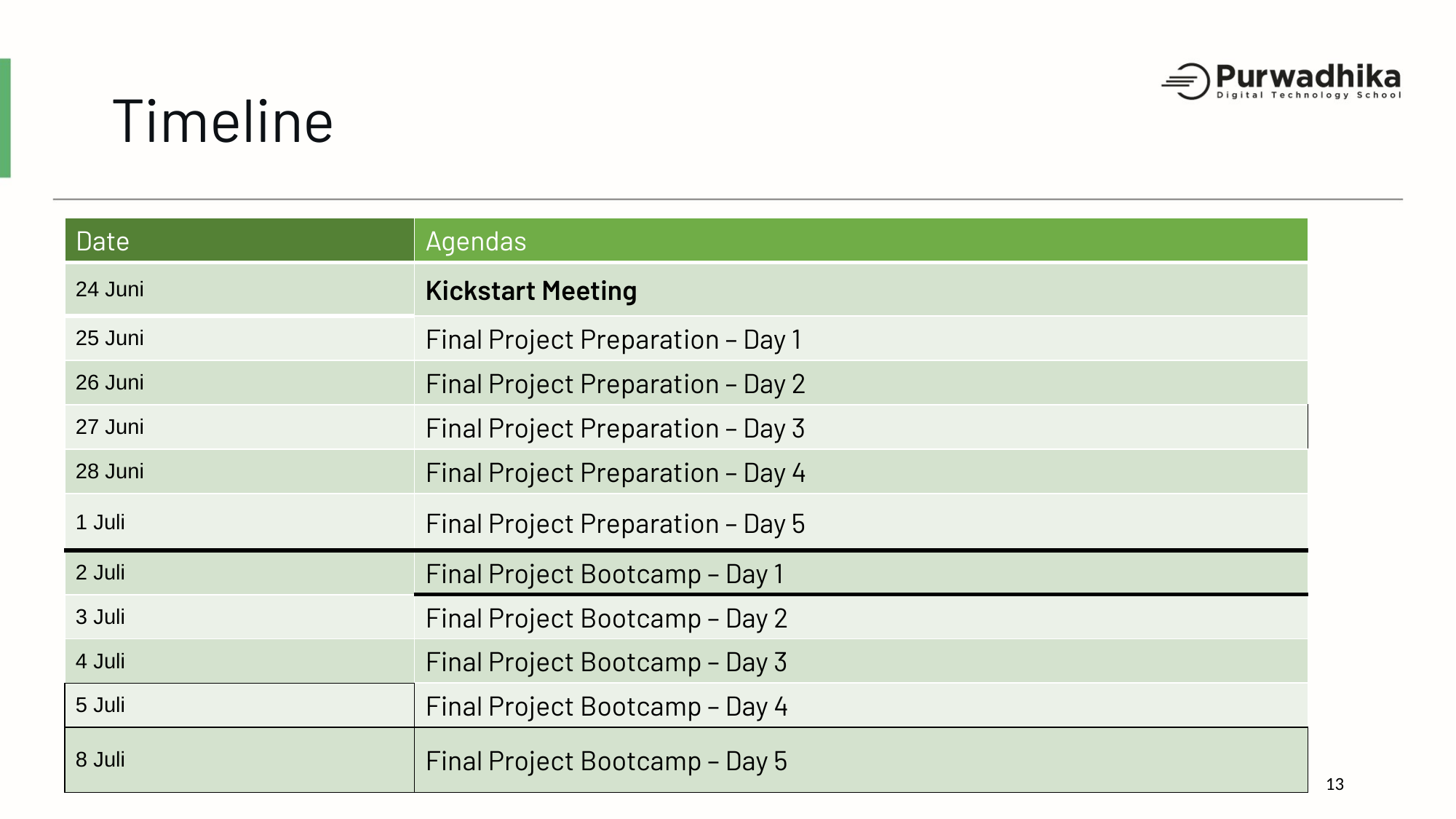

# Timeline
| Date | Agendas |
| --- | --- |
| 24 Juni | Kickstart Meeting |
| 25 Juni | Final Project Preparation – Day 1 |
| 26 Juni | Final Project Preparation – Day 2 |
| 27 Juni | Final Project Preparation – Day 3 |
| 28 Juni | Final Project Preparation – Day 4 |
| 1 Juli | Final Project Preparation – Day 5 |
| 2 Juli | Final Project Bootcamp – Day 1 |
| 3 Juli | Final Project Bootcamp – Day 2 |
| 4 Juli | Final Project Bootcamp – Day 3 |
| 5 Juli | Final Project Bootcamp – Day 4 |
| 8 Juli | Final Project Bootcamp – Day 5 |